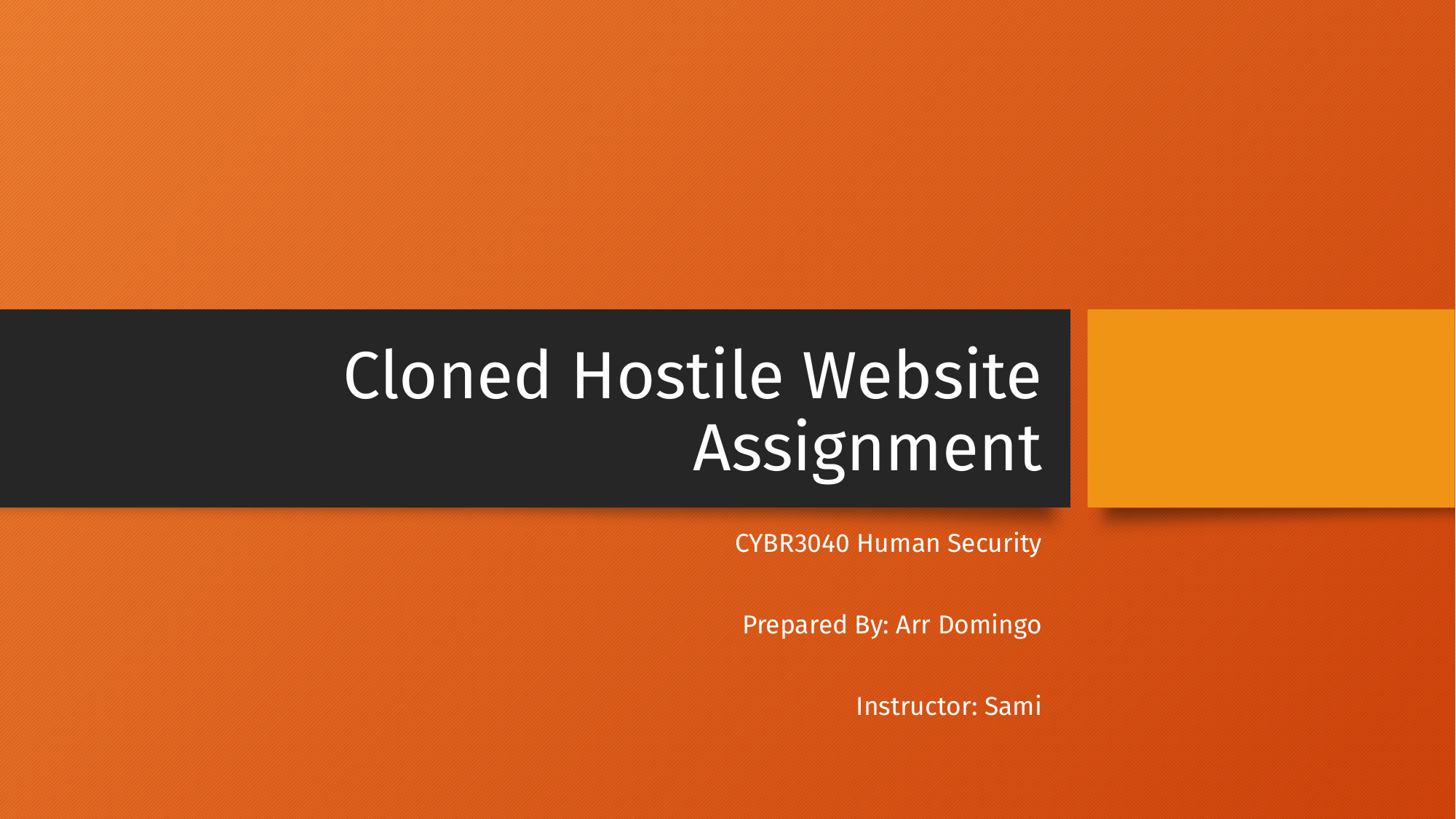

# Cloned Hostile Website Assignment
CYBR3040 Human Security

Prepared By: Arr Domingo

Instructor: Sami